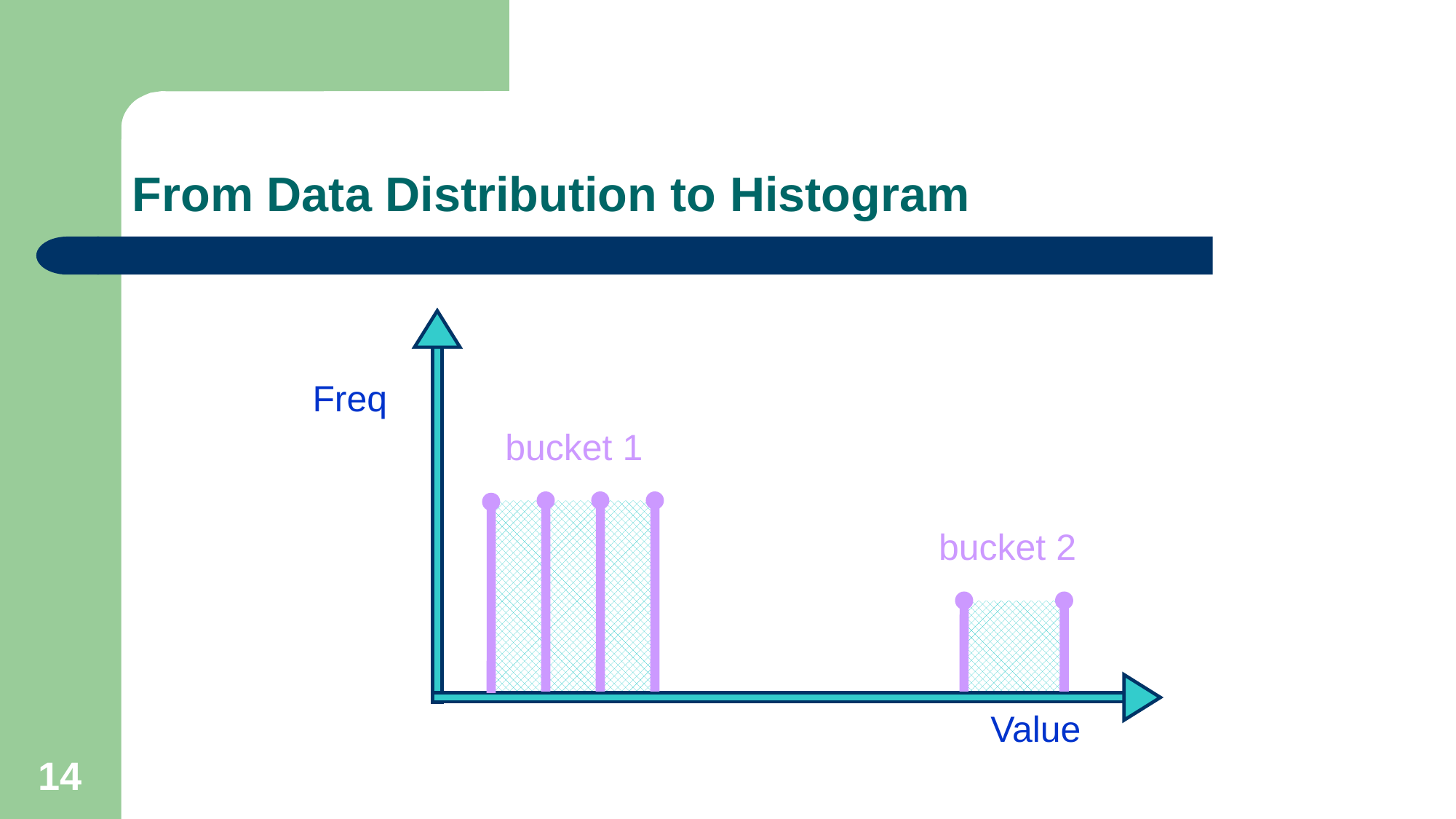

# From Data Distribution to Histogram

Freq
bucket 1

bucket 2

Value
14